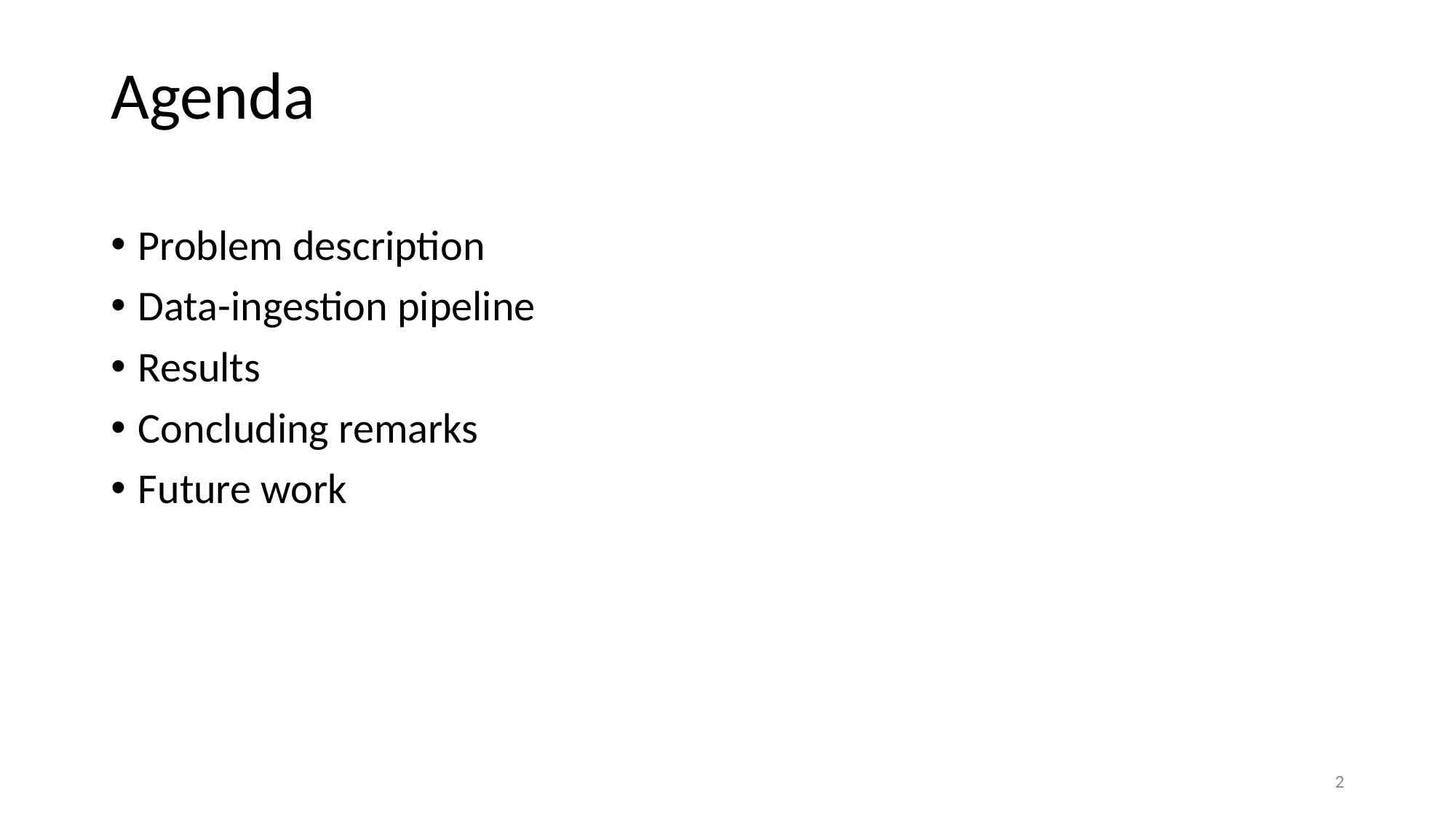

# Agenda
Problem description
Data-ingestion pipeline
Results
Concluding remarks
Future work
2